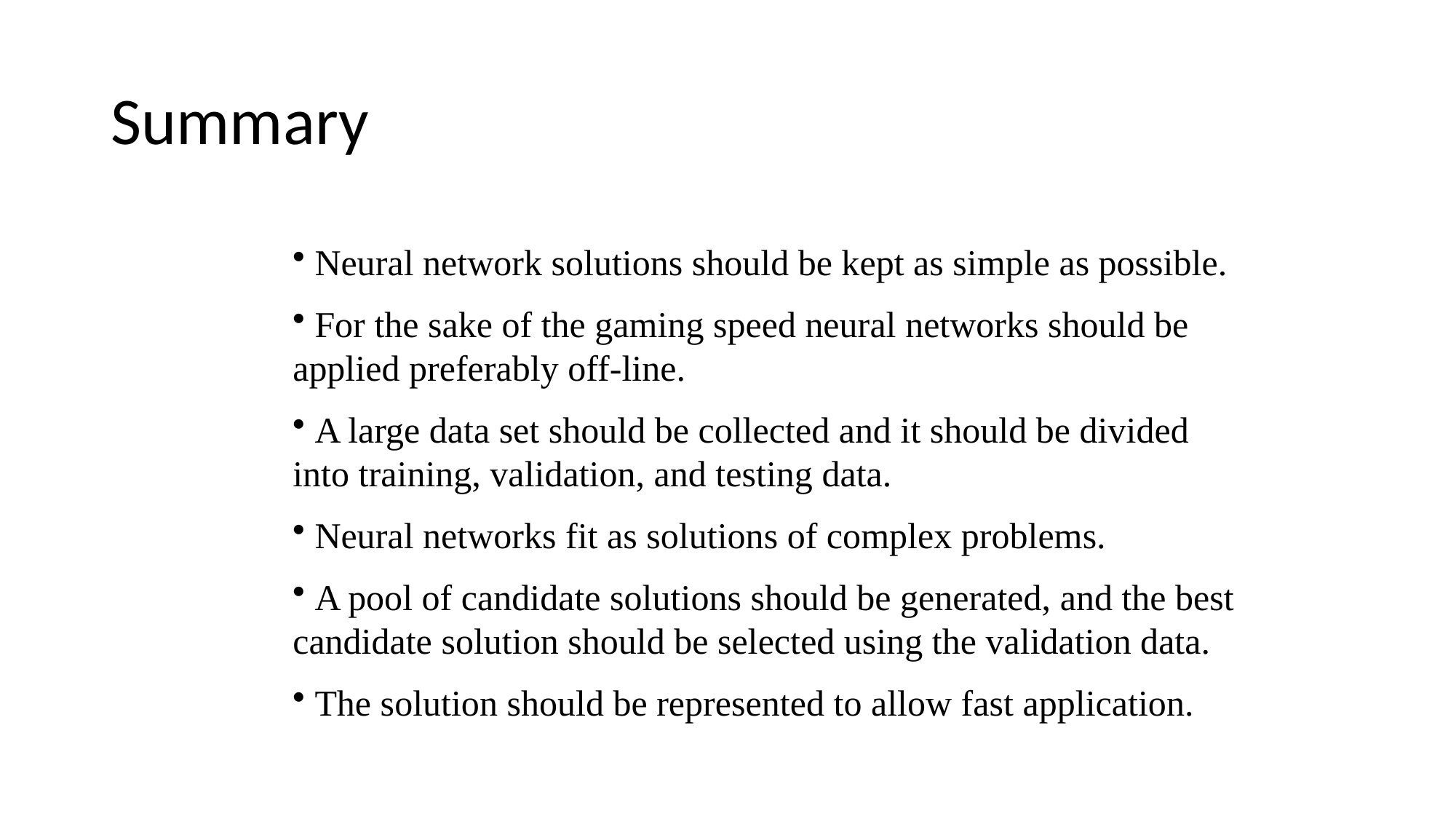

# Summary
 Neural network solutions should be kept as simple as possible.
 For the sake of the gaming speed neural networks should be applied preferably off-line.
 A large data set should be collected and it should be divided into training, validation, and testing data.
 Neural networks fit as solutions of complex problems.
 A pool of candidate solutions should be generated, and the best candidate solution should be selected using the validation data.
 The solution should be represented to allow fast application.